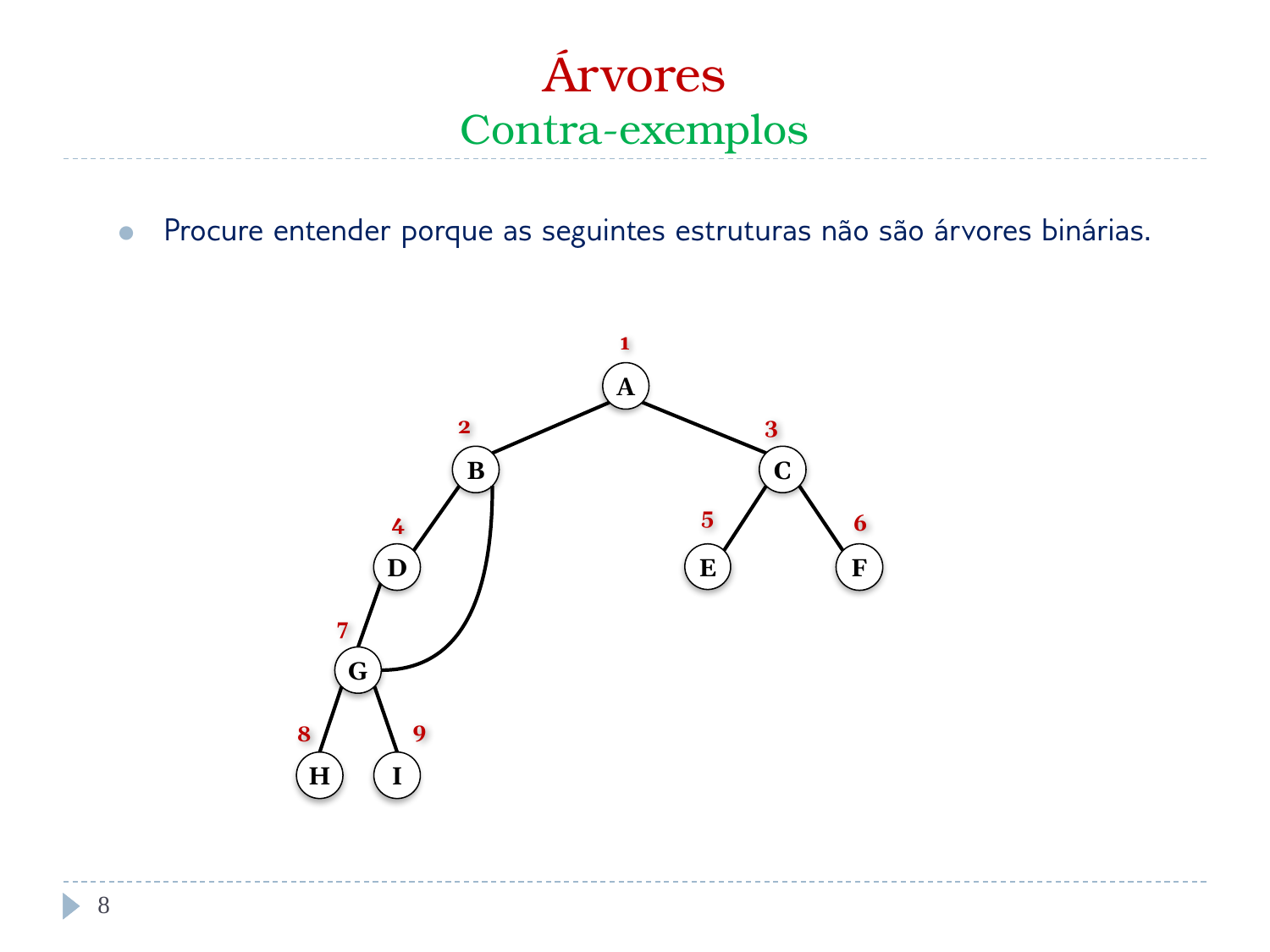

# Árvores Contra-exemplos

Procure entender porque as seguintes estruturas não são árvores binárias.

1
A
2
3
B
C
5
4
6
D
E
F
7
G
9
8
H
I
8